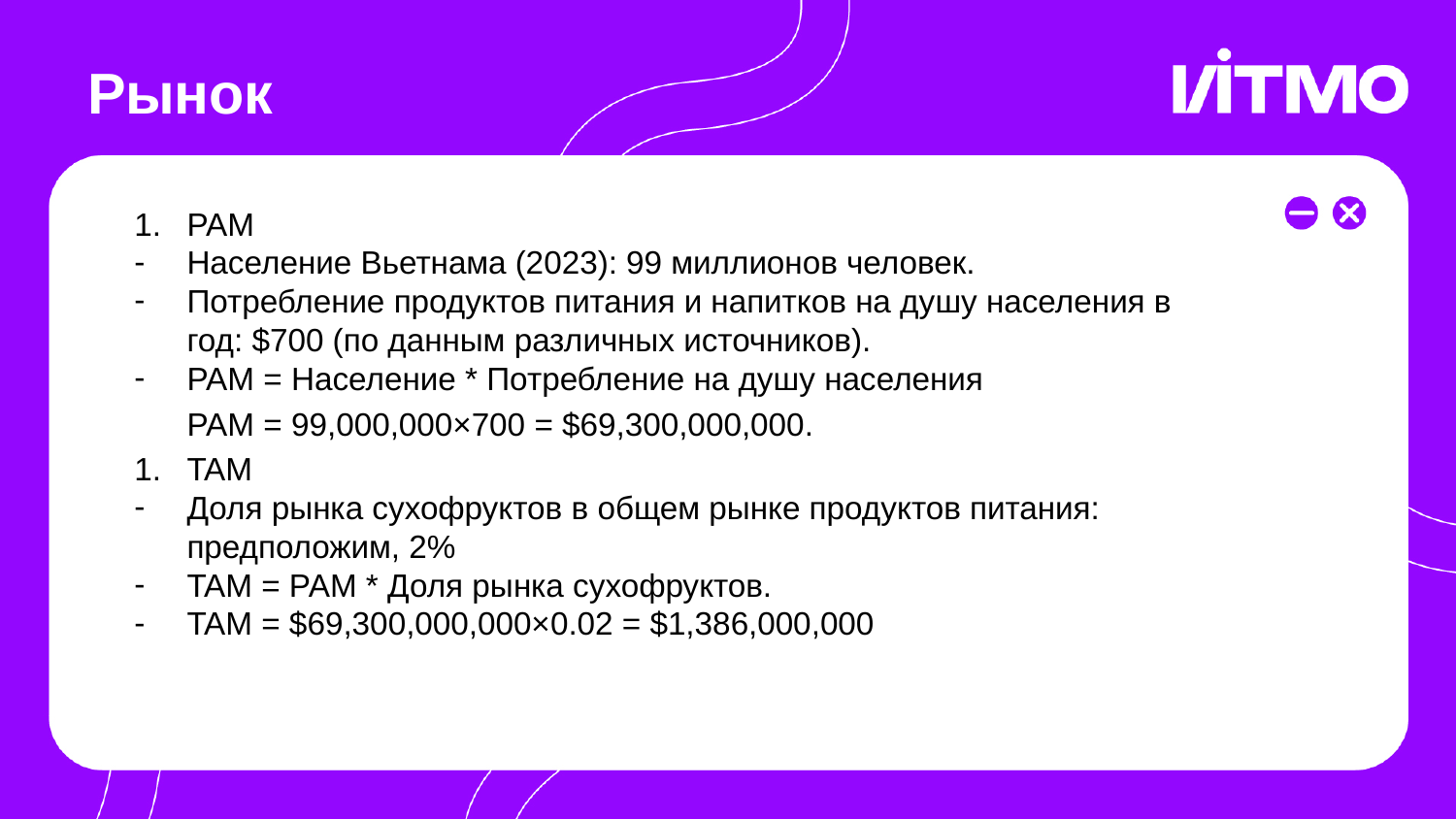

# Рынок
PAM
Население Вьетнама (2023): 99 миллионов человек.
Потребление продуктов питания и напитков на душу населения в год: $700 (по данным различных источников).
PAM = Население * Потребление на душу населения
PAM = 99,000,000×700 = $69,300,000,000.
TAM
Доля рынка сухофруктов в общем рынке продуктов питания: предположим, 2%
TAM = PAM * Доля рынка сухофруктов.
TAM = $69,300,000,000×0.02 = $1,386,000,000